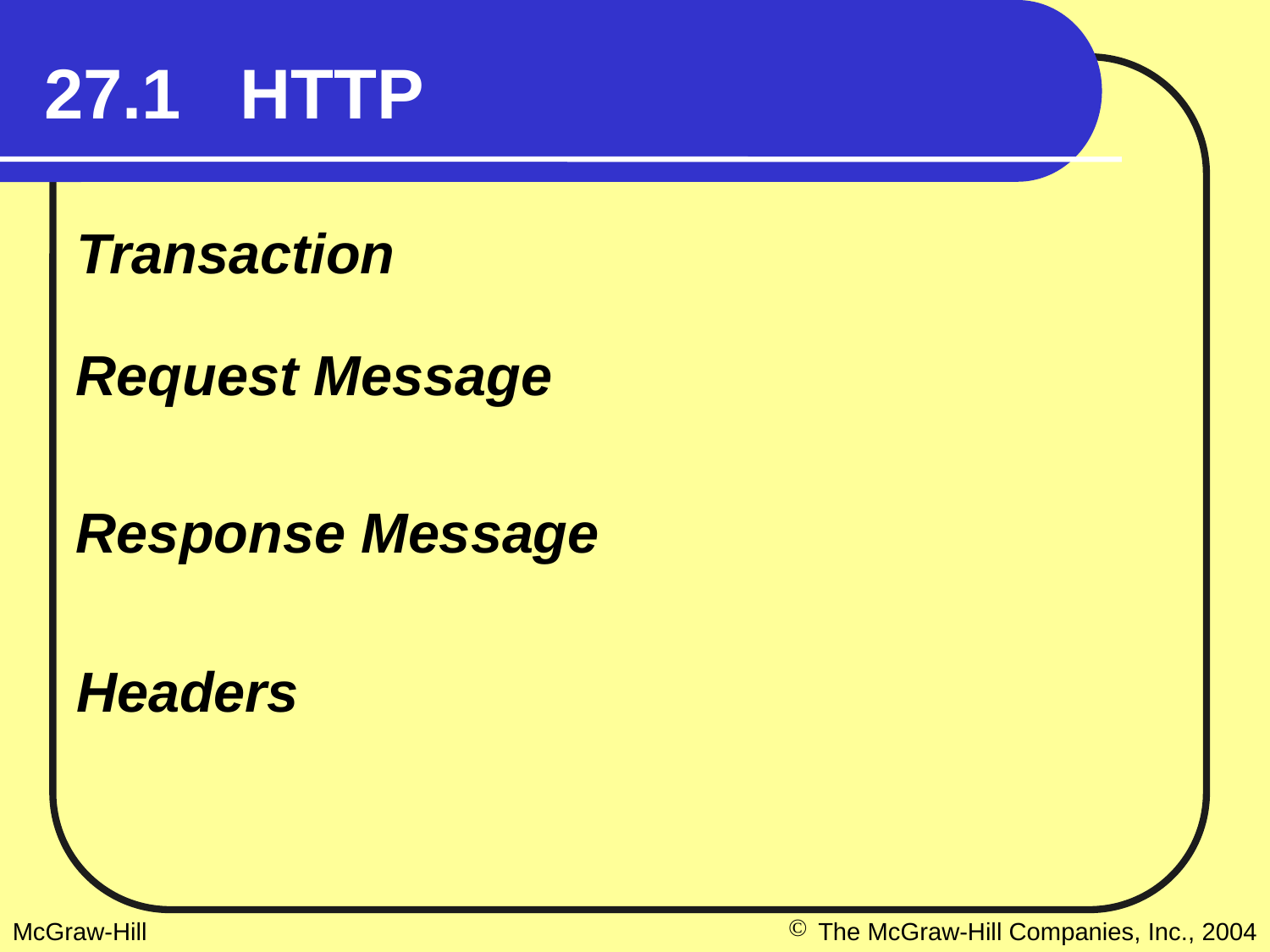

27.1   HTTP
Transaction
Request Message
Response Message
Headers